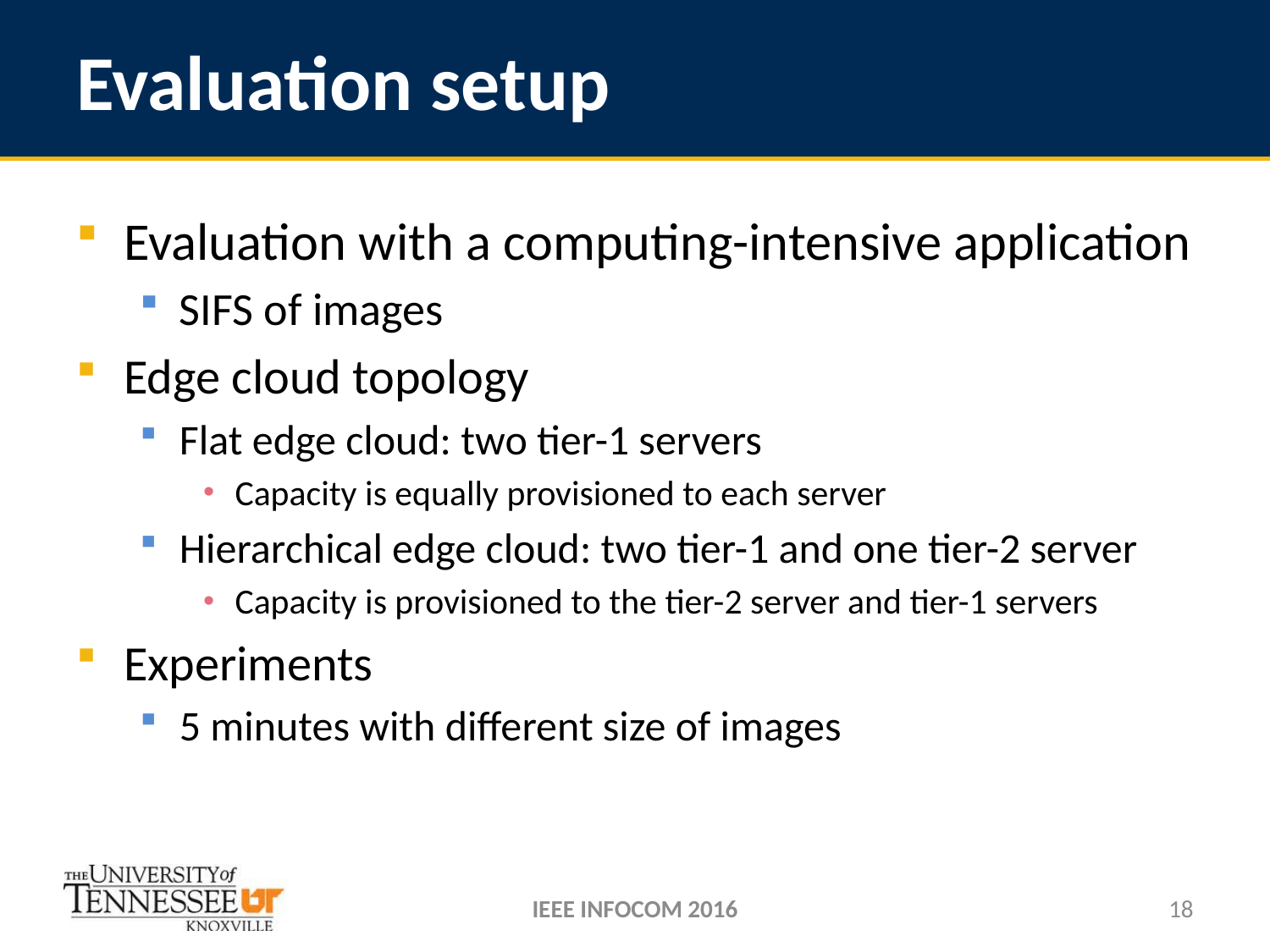

# Evaluation setup
Evaluation with a computing-intensive application
SIFS of images
Edge cloud topology
Flat edge cloud: two tier-1 servers
Capacity is equally provisioned to each server
Hierarchical edge cloud: two tier-1 and one tier-2 server
Capacity is provisioned to the tier-2 server and tier-1 servers
Experiments
5 minutes with different size of images

IEEE INFOCOM 2016
18